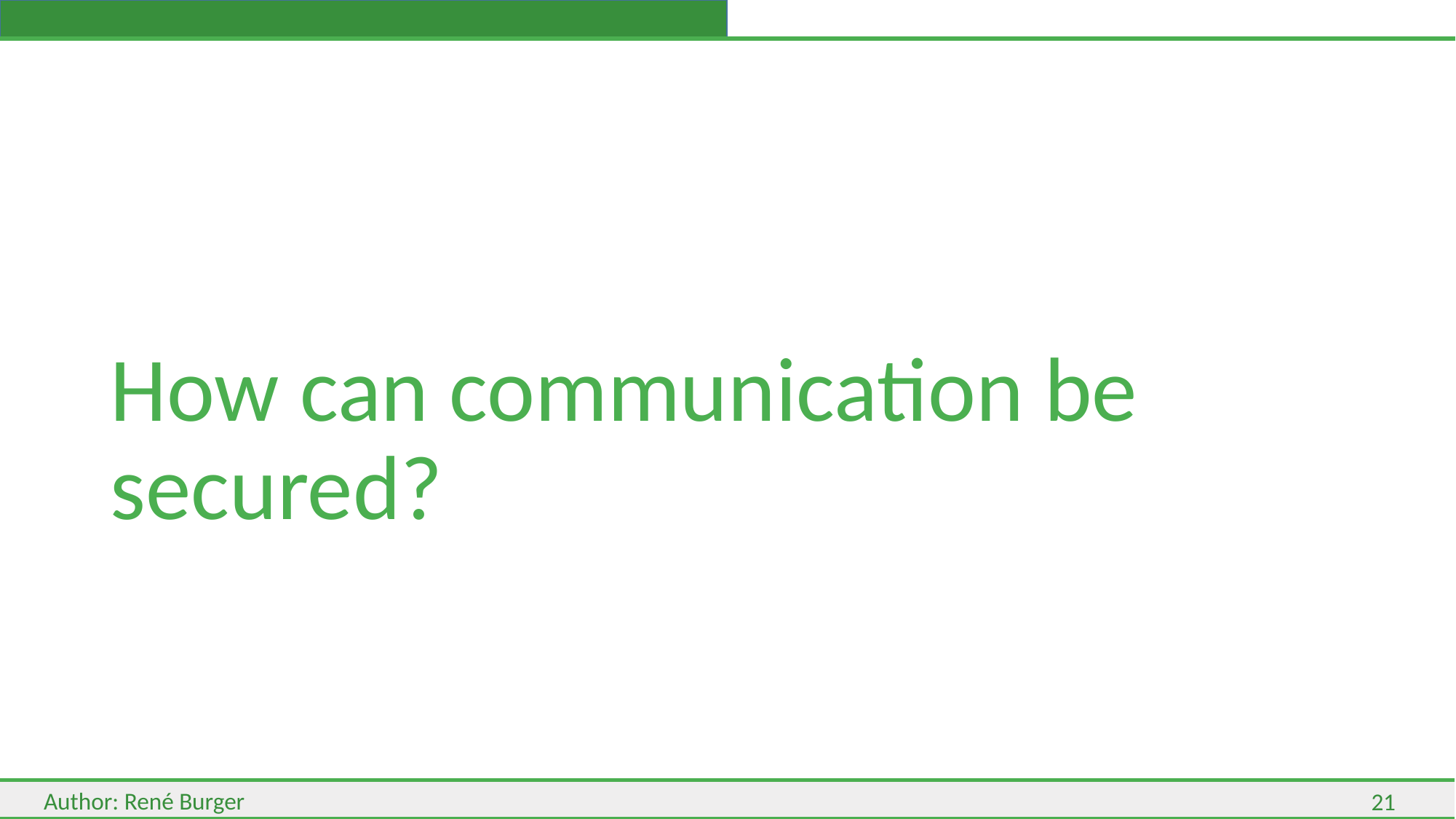

# How can communication be secured?

21
Author: René Burger